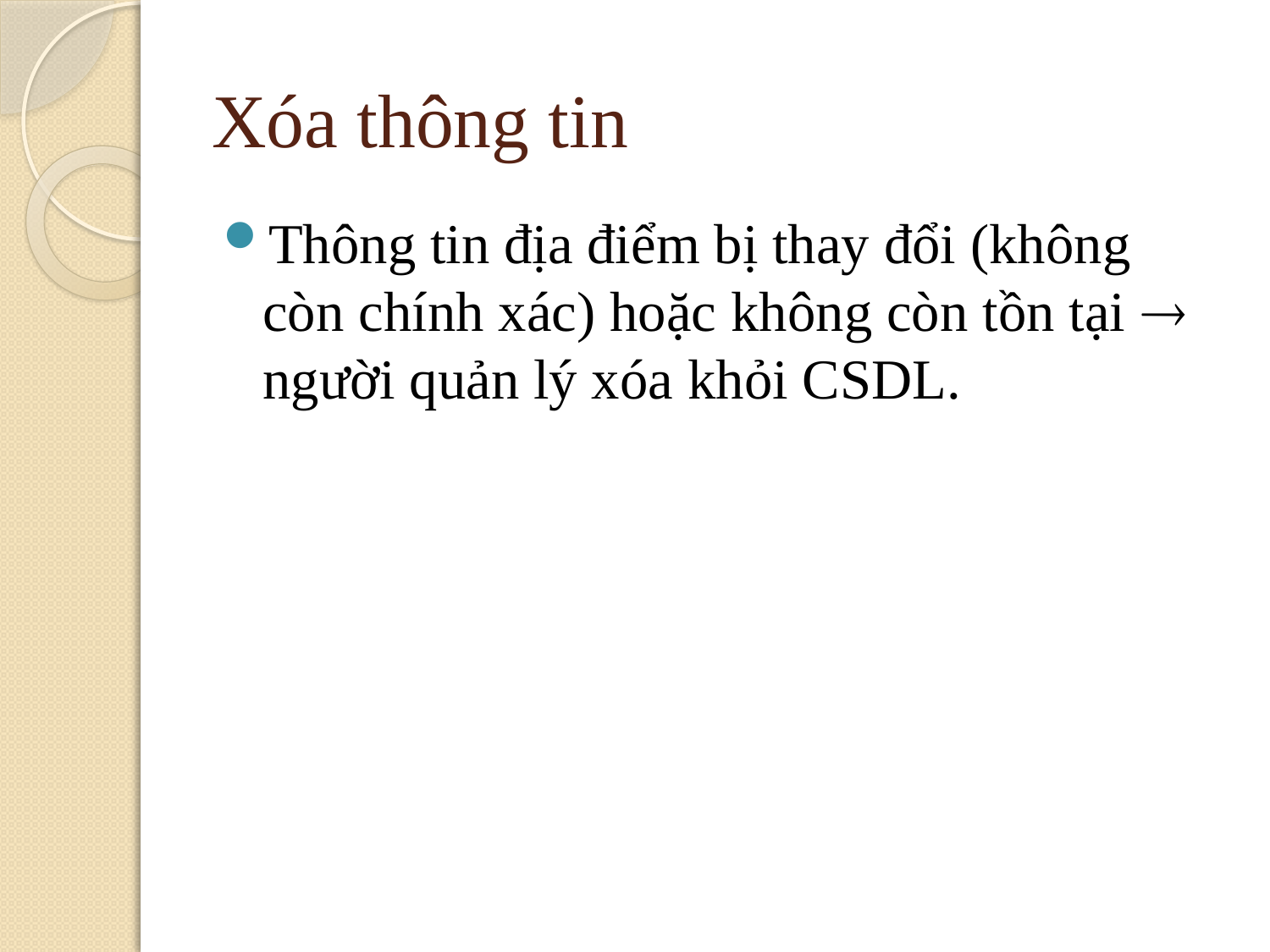

# Xóa thông tin
Thông tin địa điểm bị thay đổi (không còn chính xác) hoặc không còn tồn tại → người quản lý xóa khỏi CSDL.